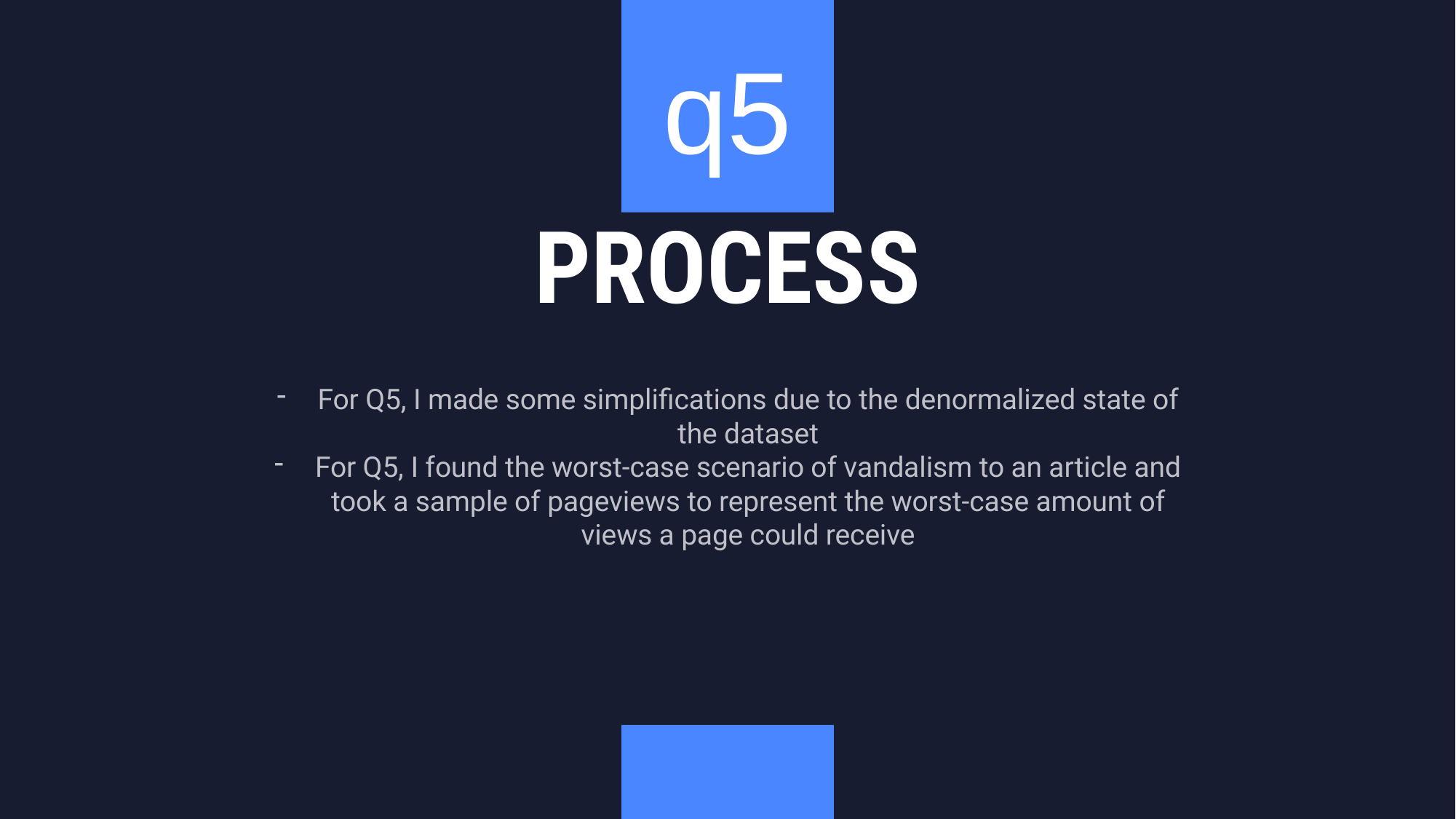

q5
PROCESS
For Q5, I made some simplifications due to the denormalized state of the dataset
For Q5, I found the worst-case scenario of vandalism to an article and took a sample of pageviews to represent the worst-case amount of views a page could receive